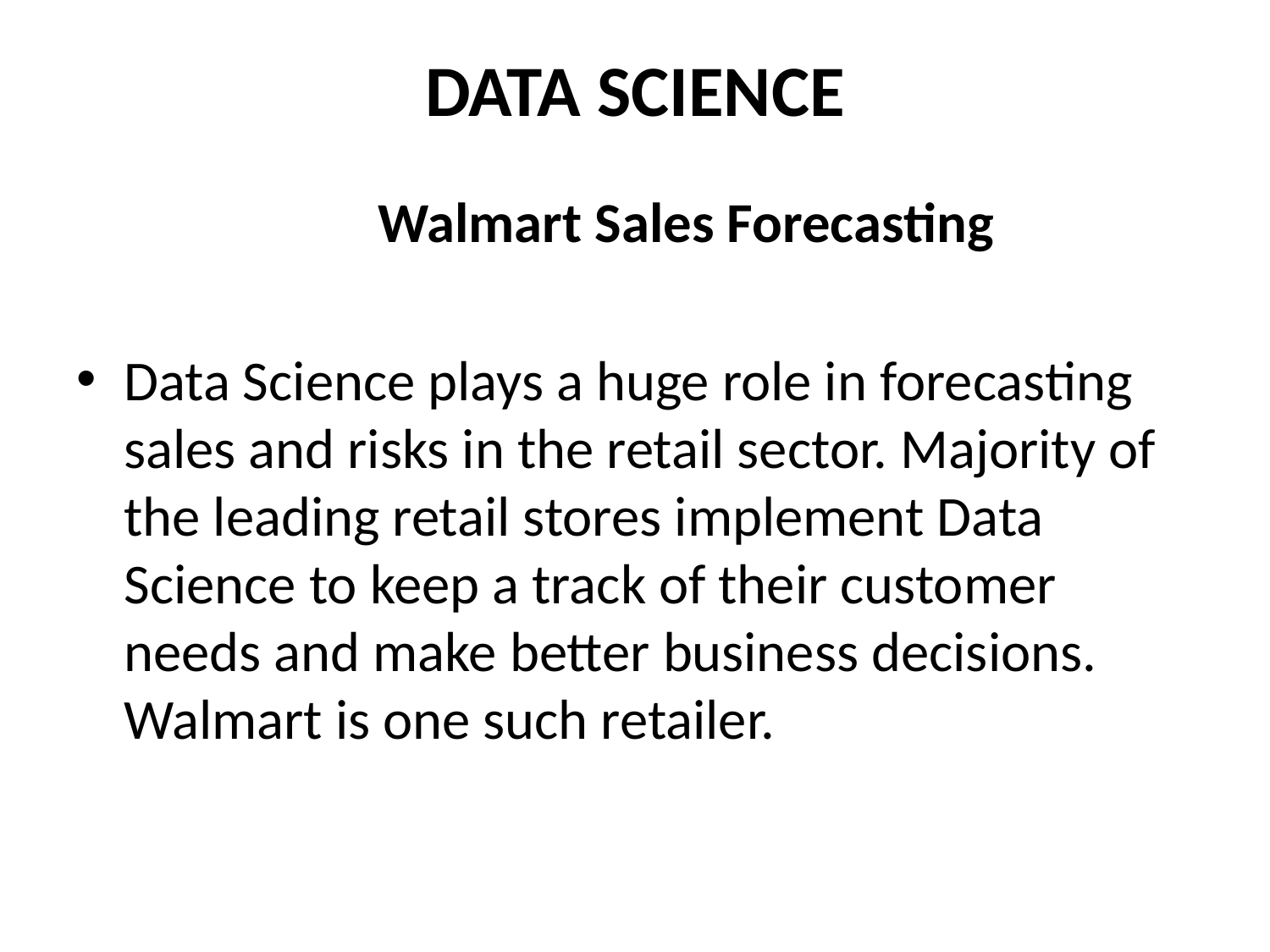

# DATA SCIENCE
			Walmart Sales Forecasting

Data Science plays a huge role in forecasting sales and risks in the retail sector. Majority of the leading retail stores implement Data Science to keep a track of their customer needs and make better business decisions. Walmart is one such retailer.